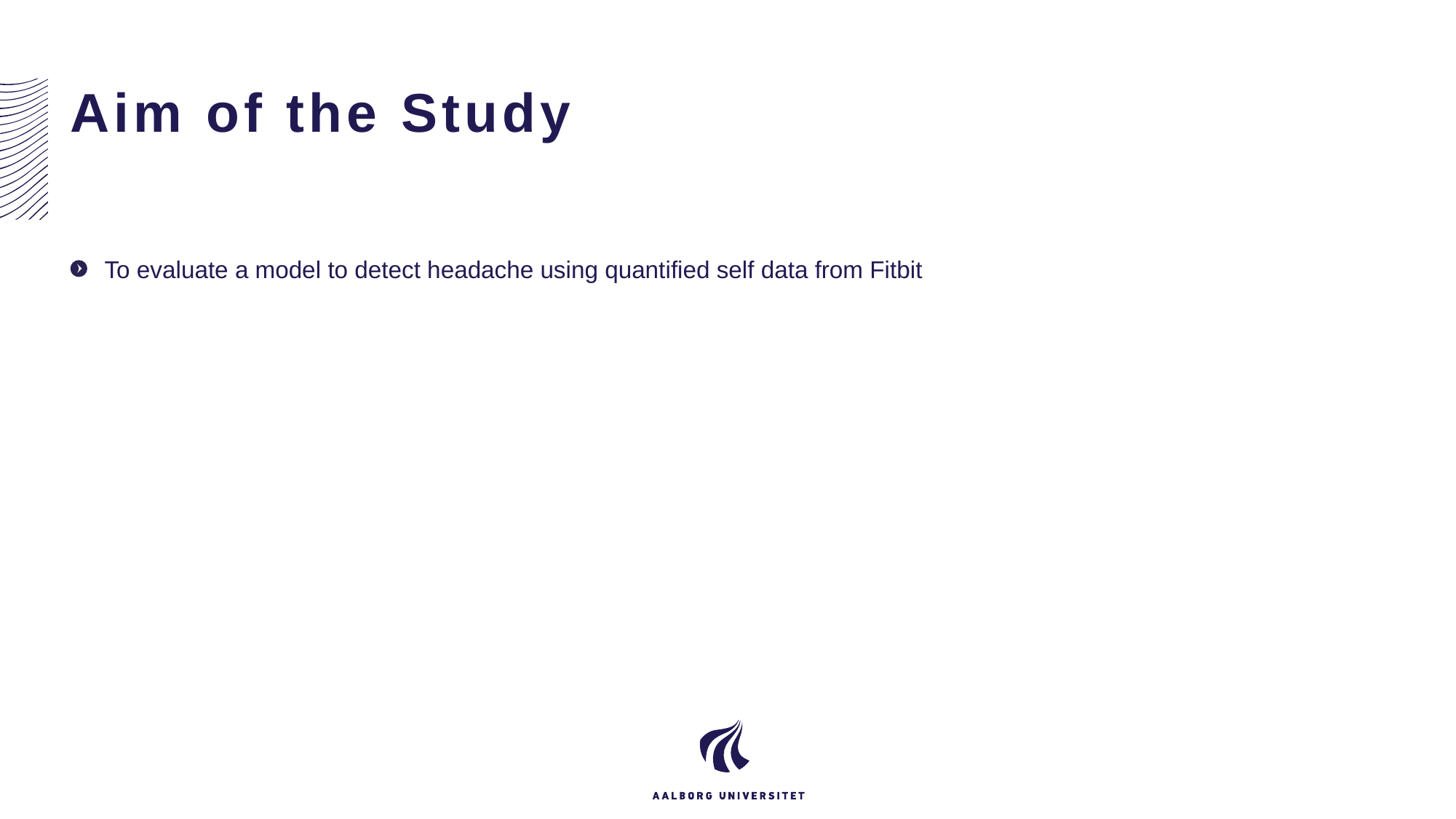

# Aim of the Study
To evaluate a model to detect headache using quantified self data from Fitbit